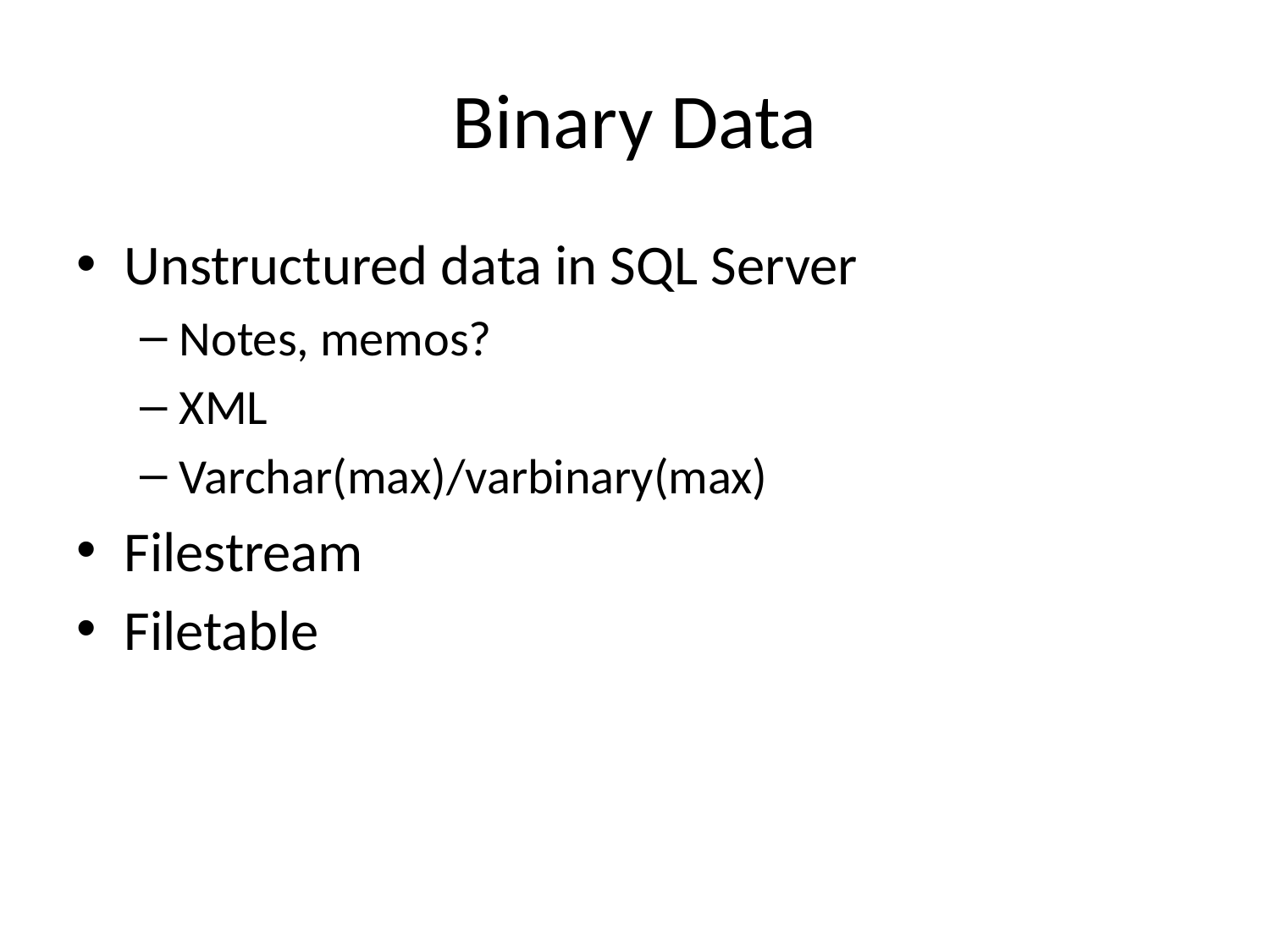

# Binary Data
Unstructured data in SQL Server
Notes, memos?
XML
Varchar(max)/varbinary(max)
Filestream
Filetable